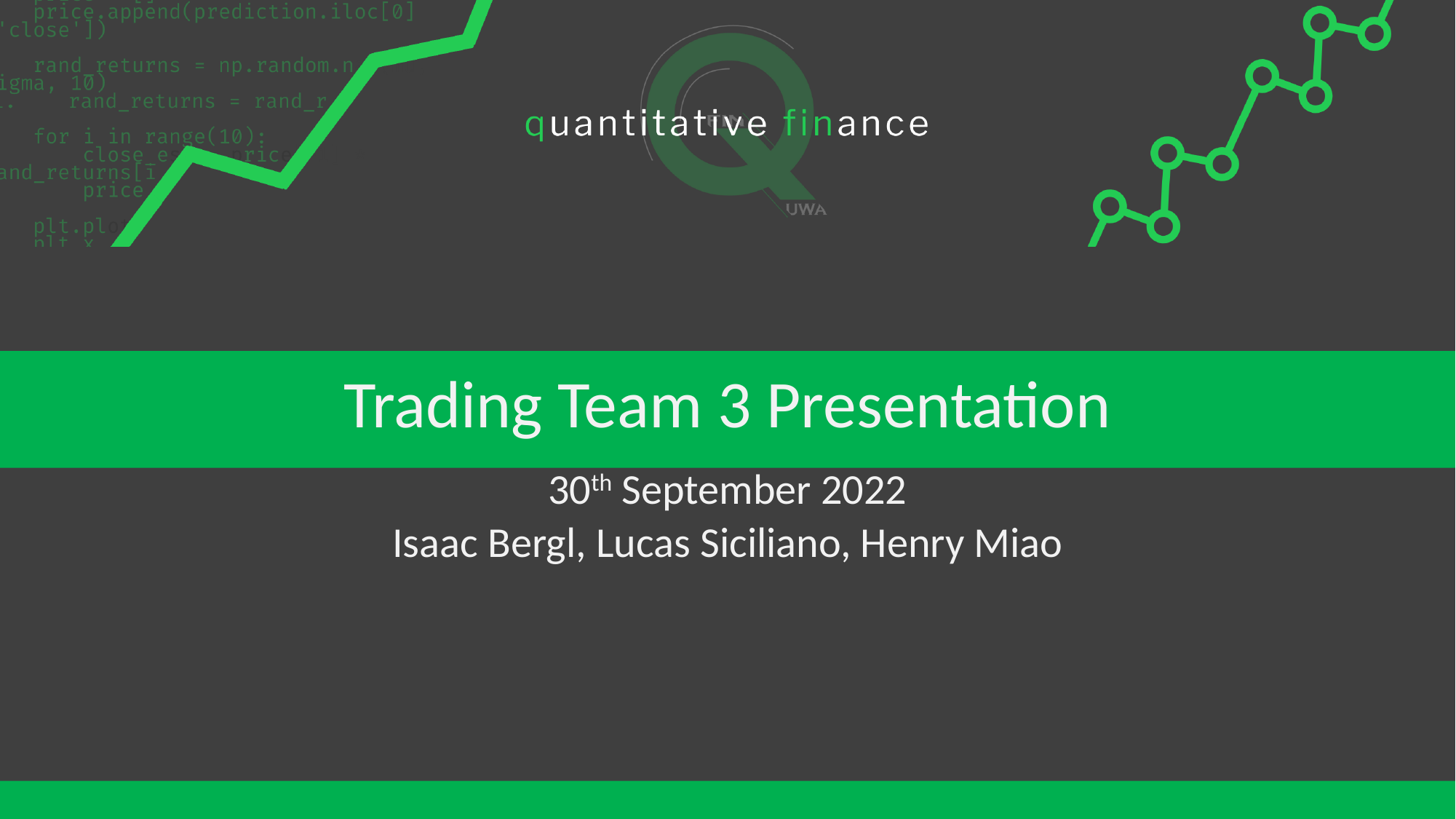

# Trading Team 3 Presentation
30th September 2022
Isaac Bergl, Lucas Siciliano, Henry Miao